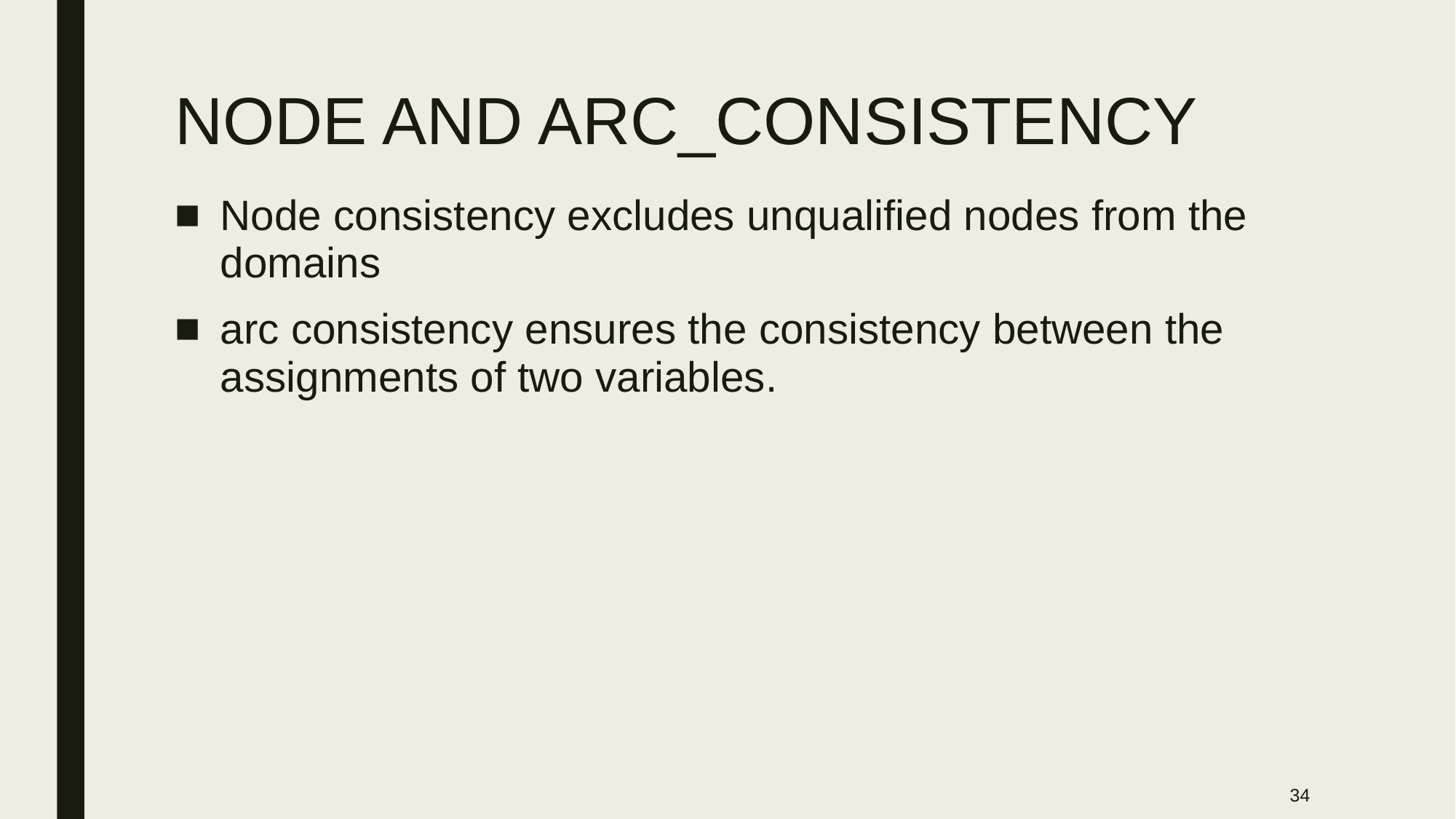

# NODE AND ARC_CONSISTENCY
Node consistency excludes unqualified nodes from the domains
arc consistency ensures the consistency between the assignments of two variables.
34